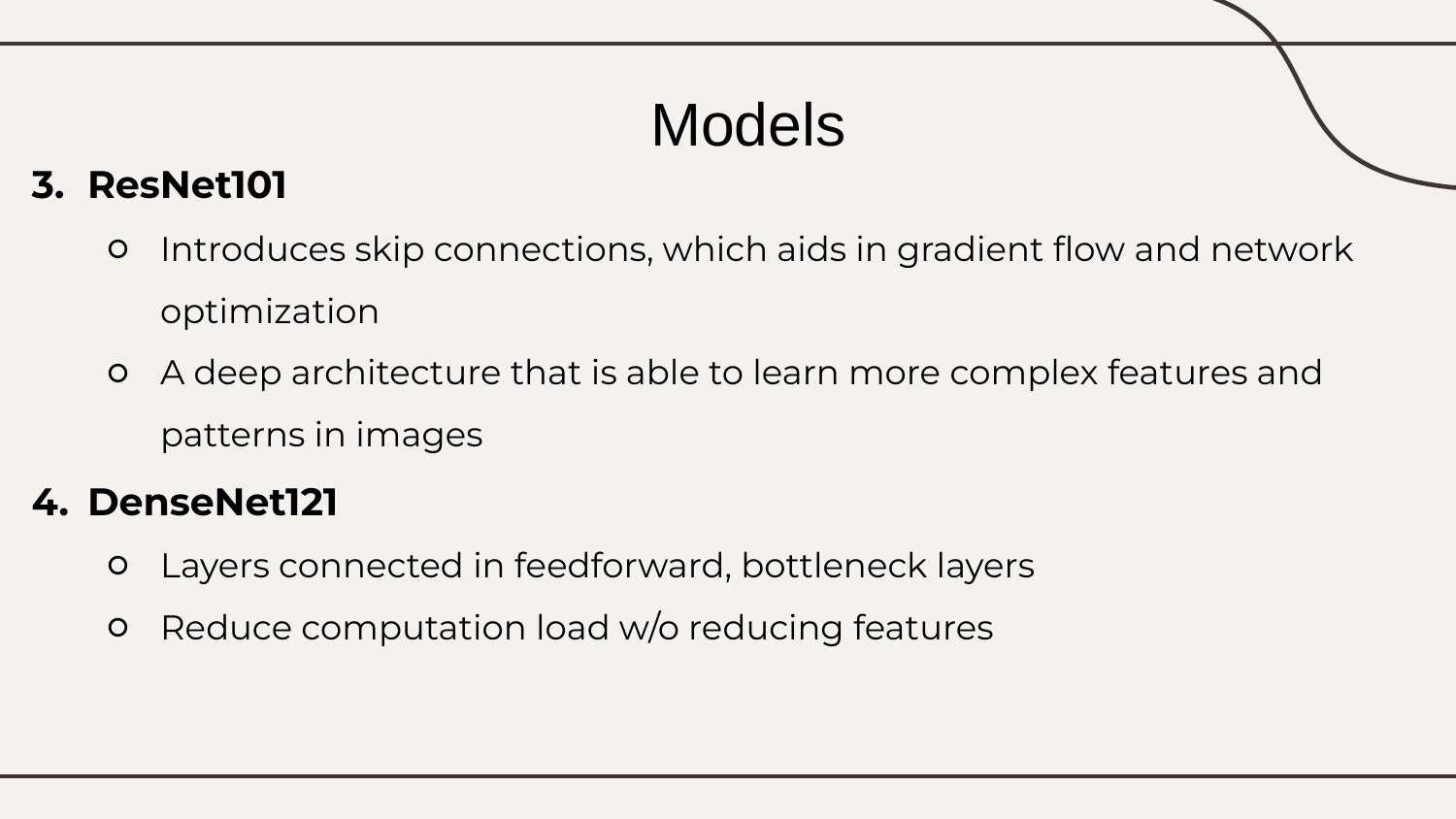

# Models
ResNet101
Introduces skip connections, which aids in gradient flow and network optimization
A deep architecture that is able to learn more complex features and patterns in images
DenseNet121
Layers connected in feedforward, bottleneck layers
Reduce computation load w/o reducing features